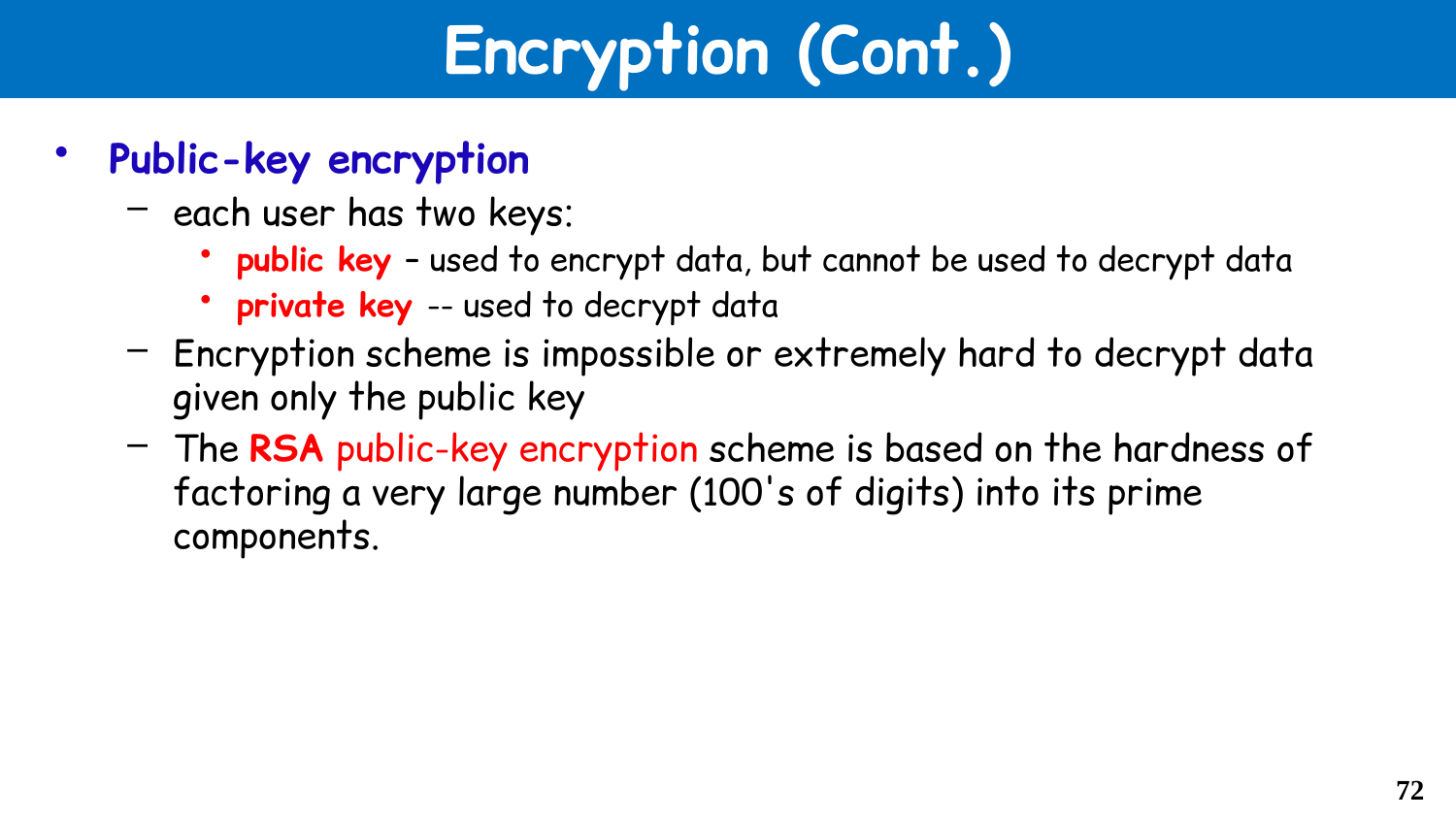

# Encryption (Cont.)
Public-key encryption
each user has two keys:
public key – used to encrypt data, but cannot be used to decrypt data
private key -- used to decrypt data
Encryption scheme is impossible or extremely hard to decrypt data given only the public key
The RSA public-key encryption scheme is based on the hardness of factoring a very large number (100's of digits) into its prime components.